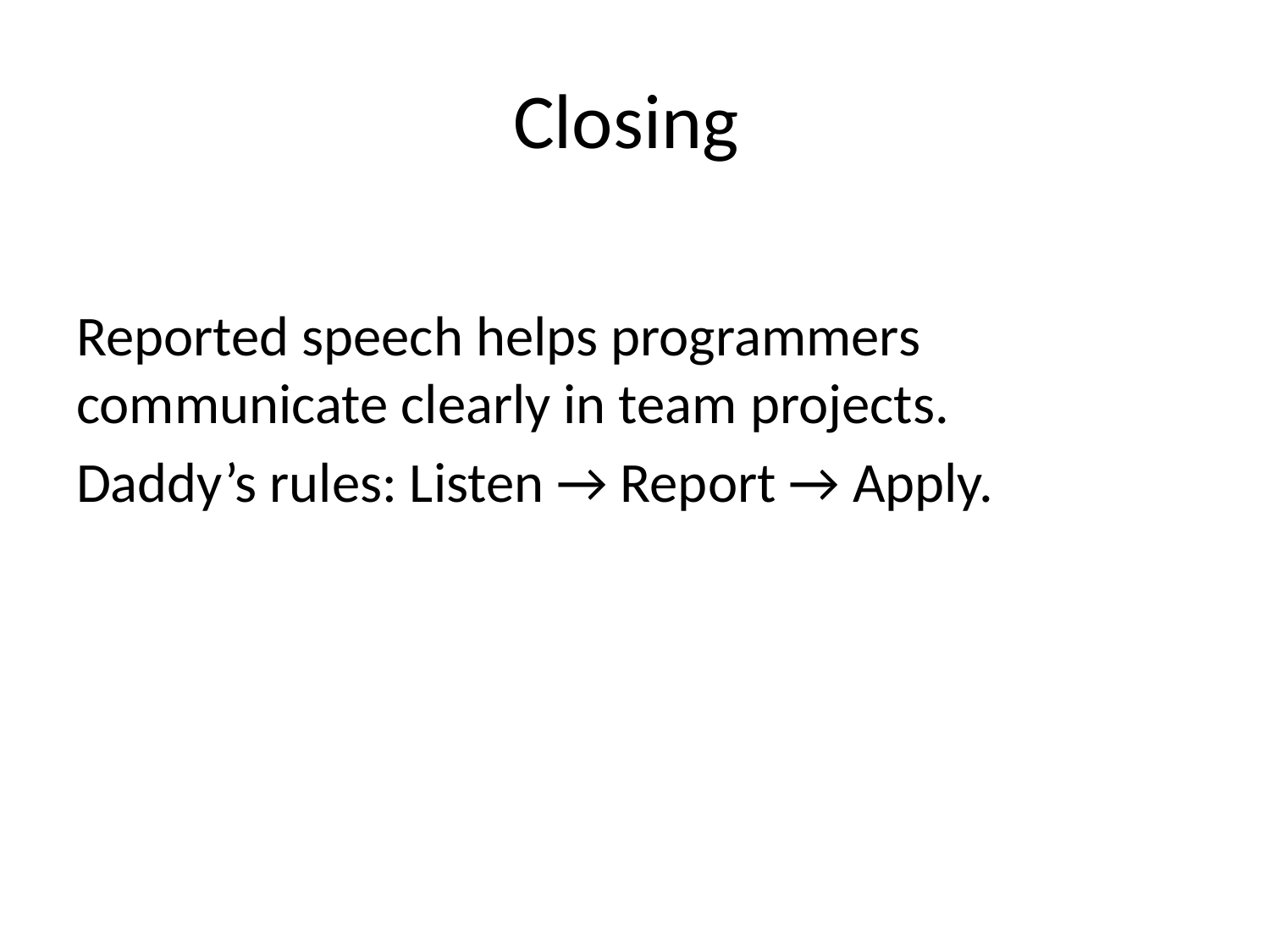

# Closing

Reported speech helps programmers communicate clearly in team projects.
Daddy’s rules: Listen → Report → Apply.